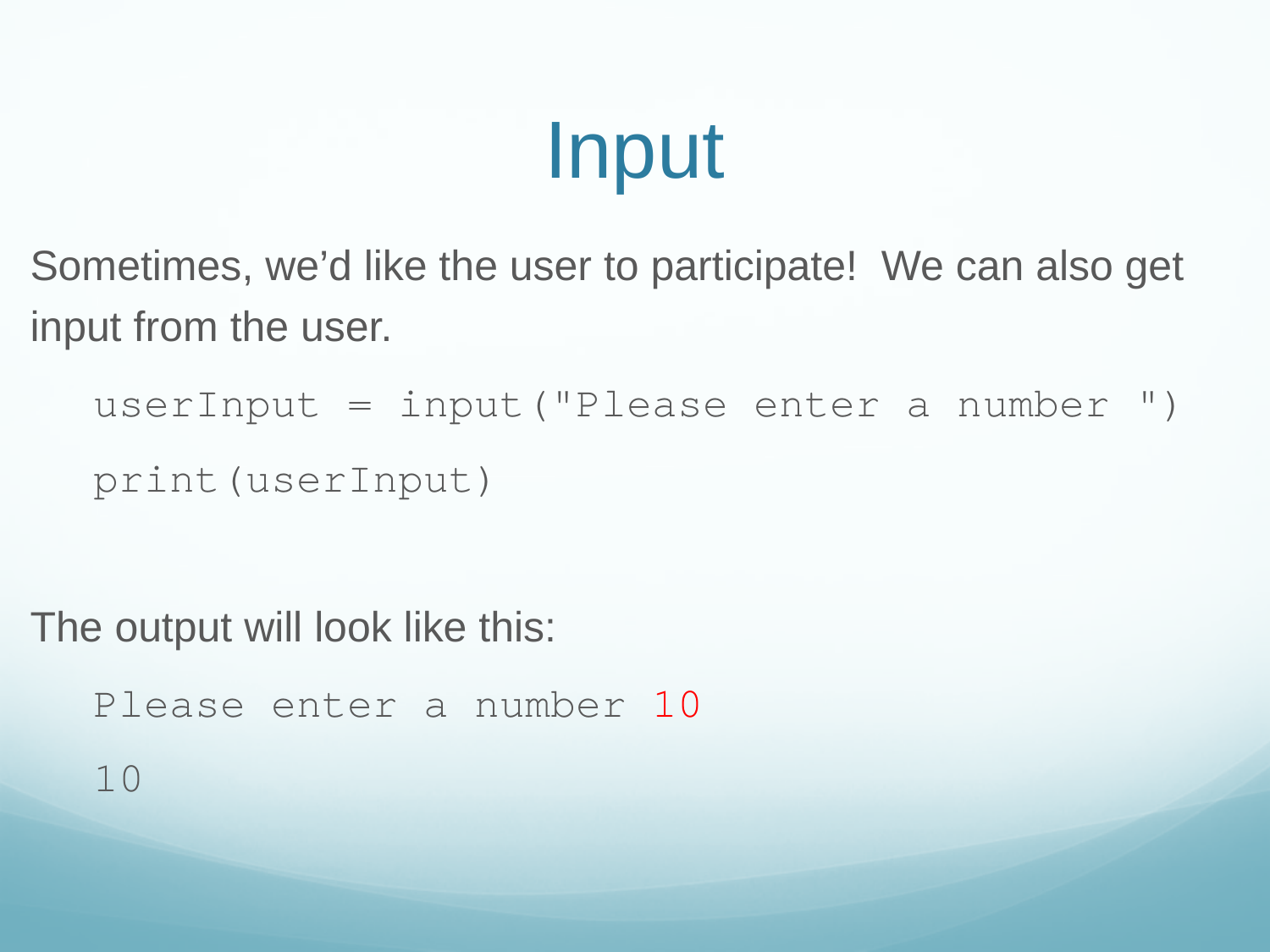

Input
Sometimes, we’d like the user to participate!  We can also get input from the user.
userInput = input("Please enter a number ")
print(userInput)

The output will look like this:
Please enter a number 10
10